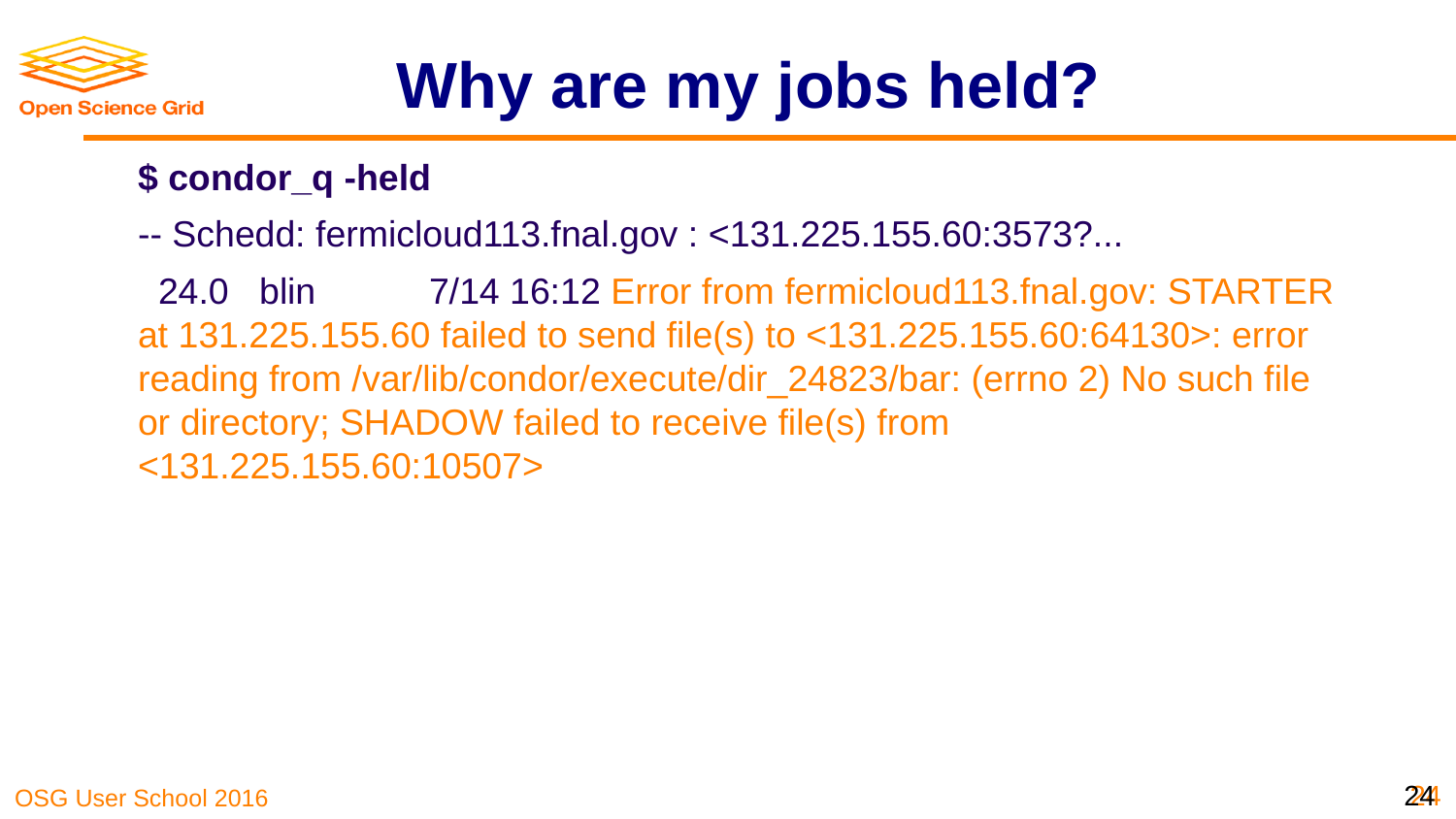

# Why are my jobs held?
$ condor_q -held
-- Schedd: fermicloud113.fnal.gov : <131.225.155.60:3573?...
  24.0   blin        	7/14 16:12 Error from fermicloud113.fnal.gov: STARTER at 131.225.155.60 failed to send file(s) to <131.225.155.60:64130>: error reading from /var/lib/condor/execute/dir_24823/bar: (errno 2) No such file or directory; SHADOW failed to receive file(s) from <131.225.155.60:10507>
24
24